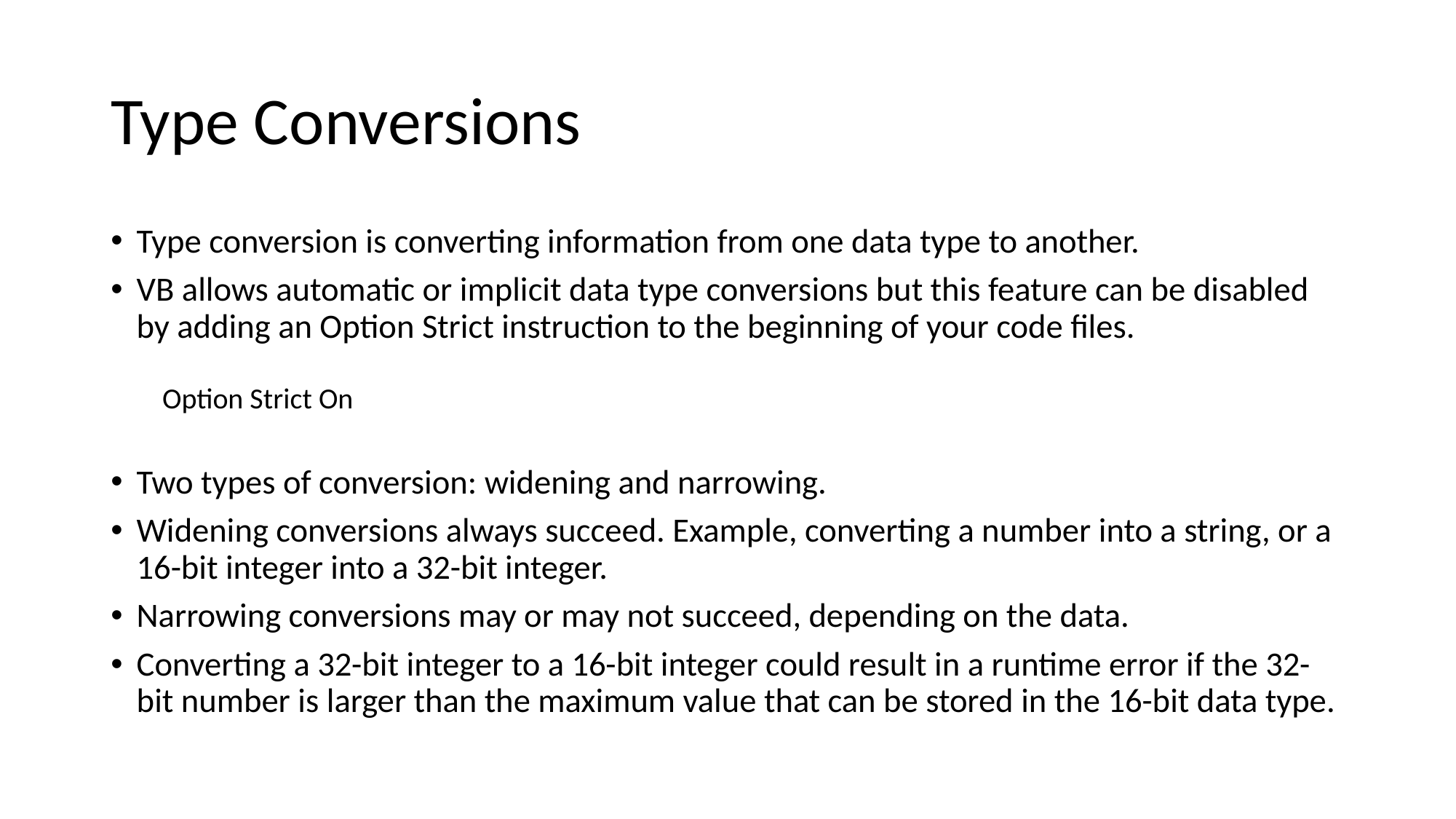

# Type Conversions
Type conversion is converting information from one data type to another.
VB allows automatic or implicit data type conversions but this feature can be disabled by adding an Option Strict instruction to the beginning of your code files.

Option Strict On

Two types of conversion: widening and narrowing.
Widening conversions always succeed. Example, converting a number into a string, or a 16-bit integer into a 32-bit integer.
Narrowing conversions may or may not succeed, depending on the data.
Converting a 32-bit integer to a 16-bit integer could result in a runtime error if the 32-bit number is larger than the maximum value that can be stored in the 16-bit data type.